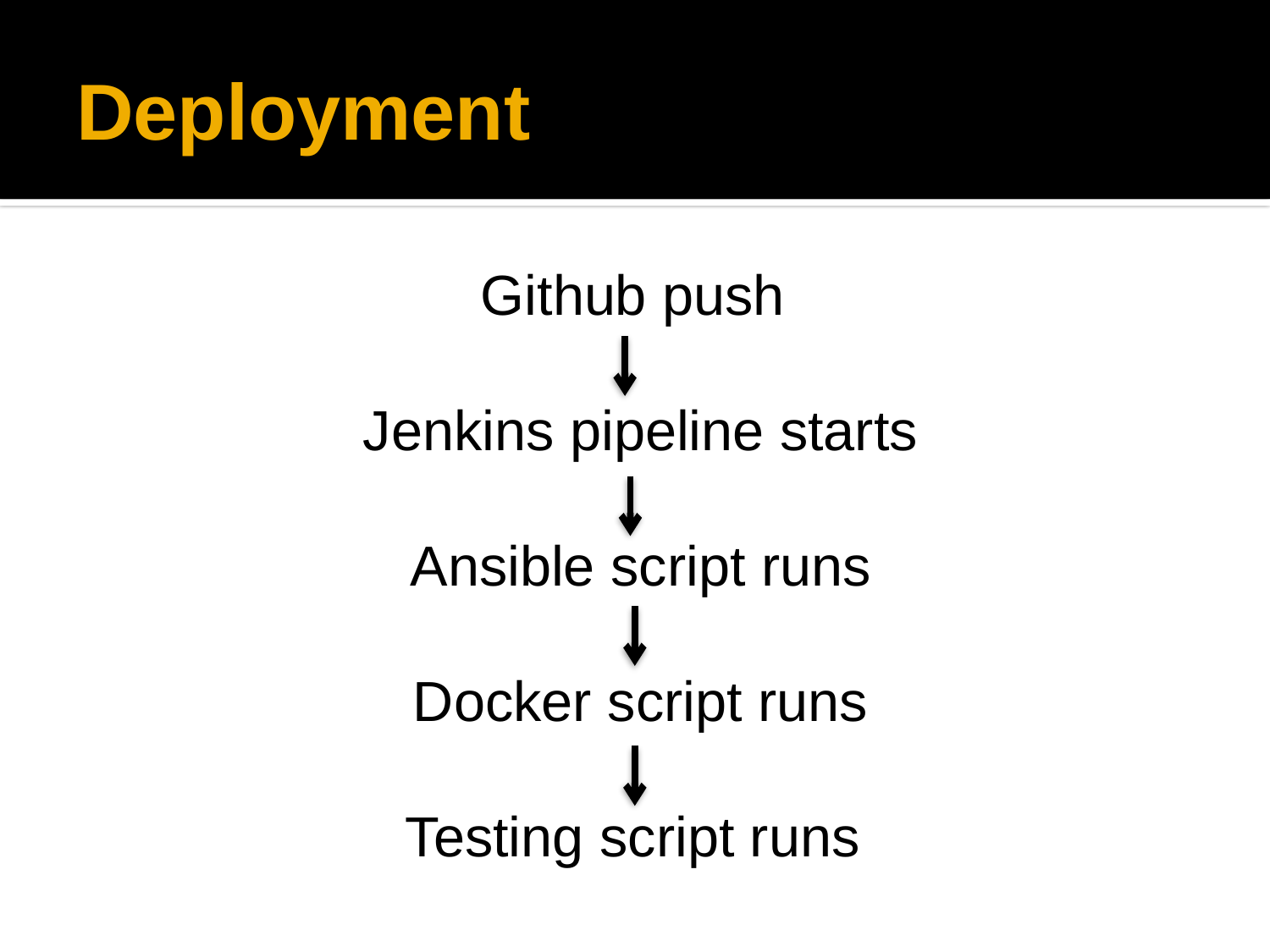

# Deployment
Github push

Jenkins pipeline starts

Ansible script runs

Docker script runs

Testing script runs